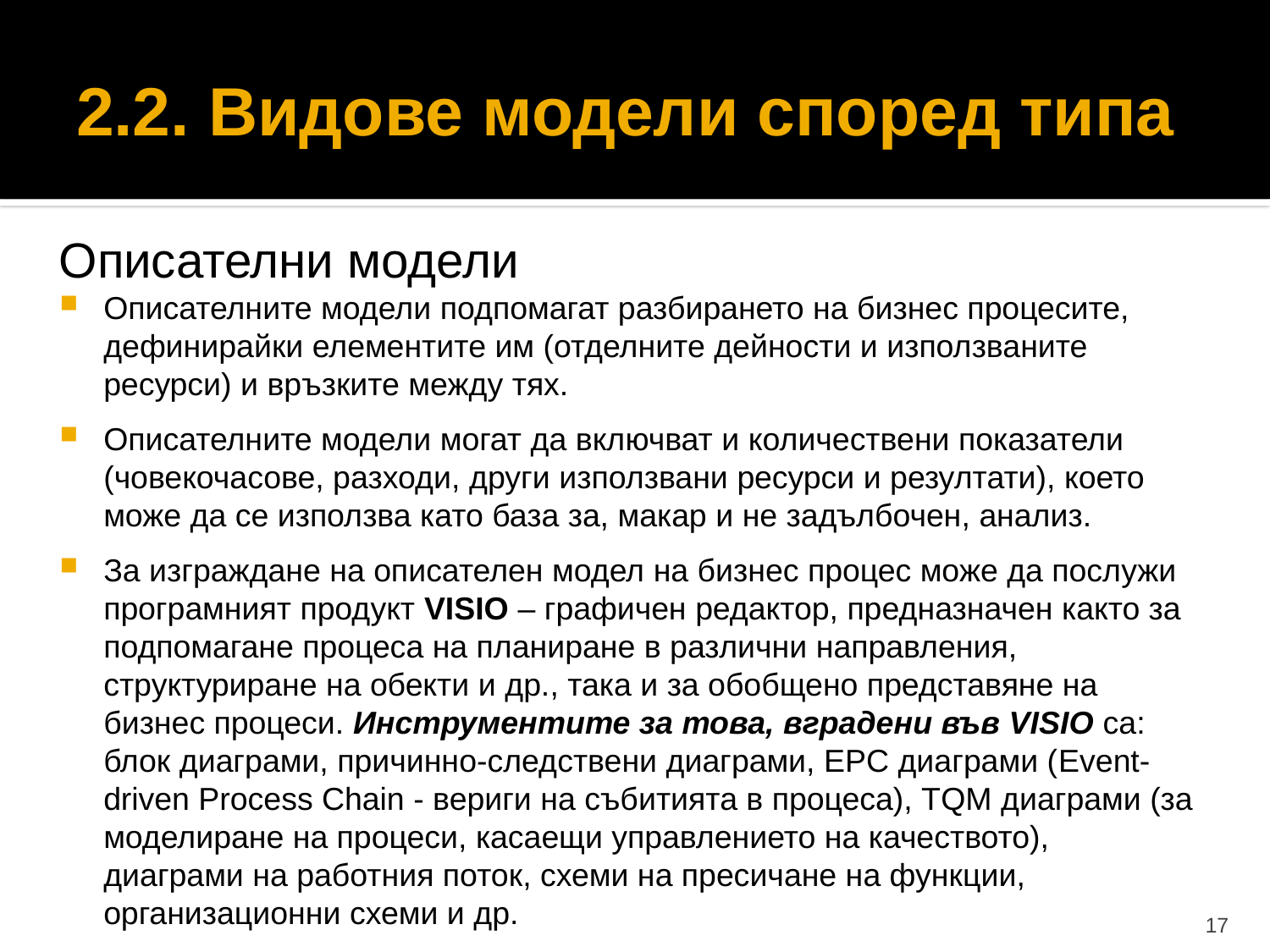

# 2.2. Видове модели според типа
Описателни модели
Описателните модели подпомагат разбирането на бизнес процесите, дефинирайки елементите им (отделните дейности и използваните ресурси) и връзките между тях.

Описателните модели могат да включват и количествени показатели (човекочасове, разходи, други използвани ресурси и резултати), което може да се използва като база за, макар и не задълбочен, анализ.

За изграждане на описателен модел на бизнес процес може да послужи програмният продукт VISIO – графичен редактор, предназначен както за подпомагане процеса на планиране в различни направления, структуриране на обекти и др., така и за обобщено представяне на бизнес процеси. Инструментите за това, вградени във VISIO са: блок диаграми, причинно-следствени диаграми, EPC диаграми (Event-driven Process Chain - вериги на събитията в процеса), TQM диаграми (за моделиране на процеси, касаещи управлението на качеството), диаграми на работния поток, схеми на пресичане на функции, организационни схеми и др.
17